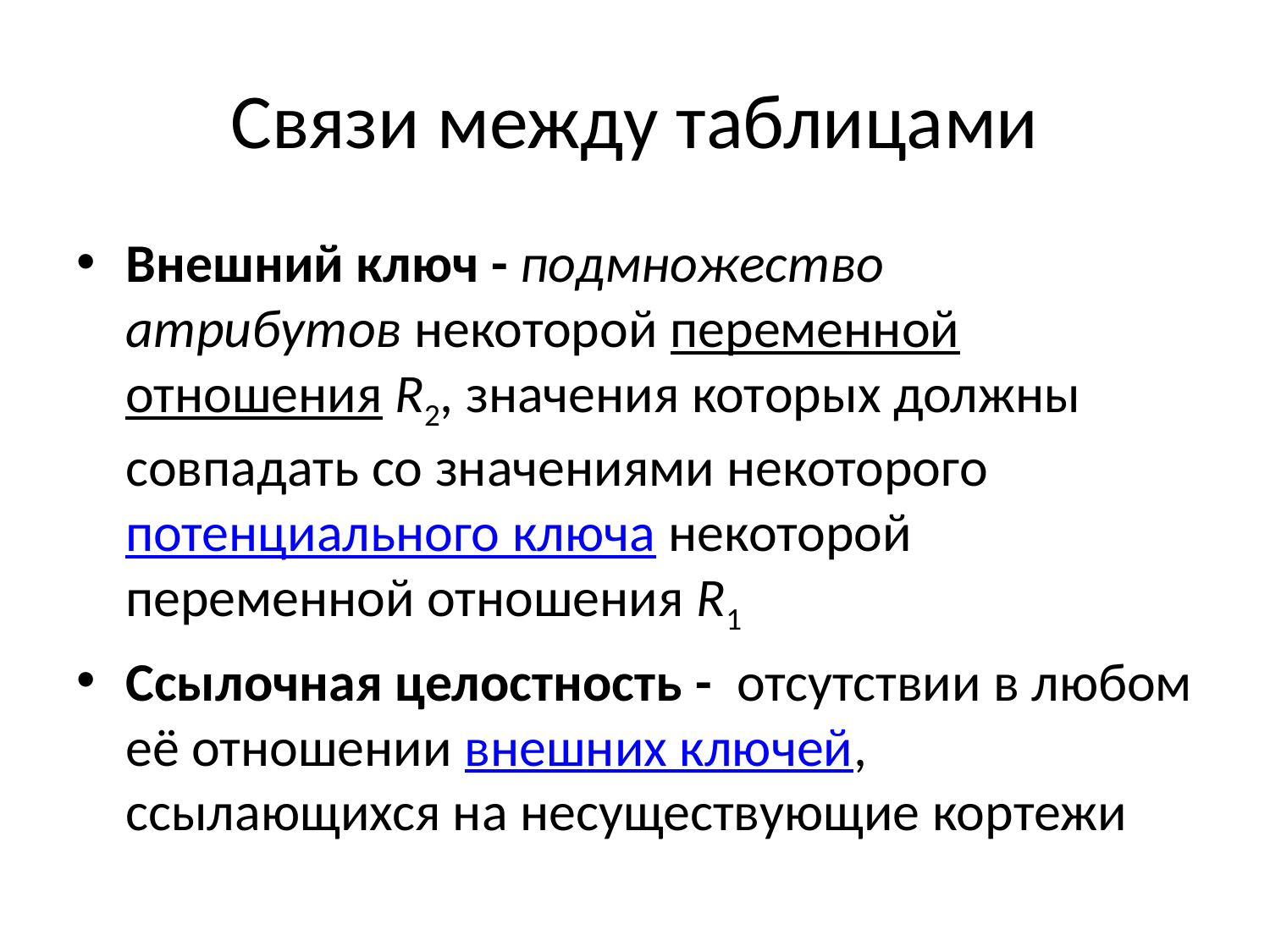

# Связи между таблицами
Внешний ключ - подмножество атрибутов некоторой переменной отношения R2, значения которых должны совпадать со значениями некоторого потенциального ключа некоторой переменной отношения R1
Ссылочная целостность -  отсутствии в любом её отношении внешних ключей, ссылающихся на несуществующие кортежи